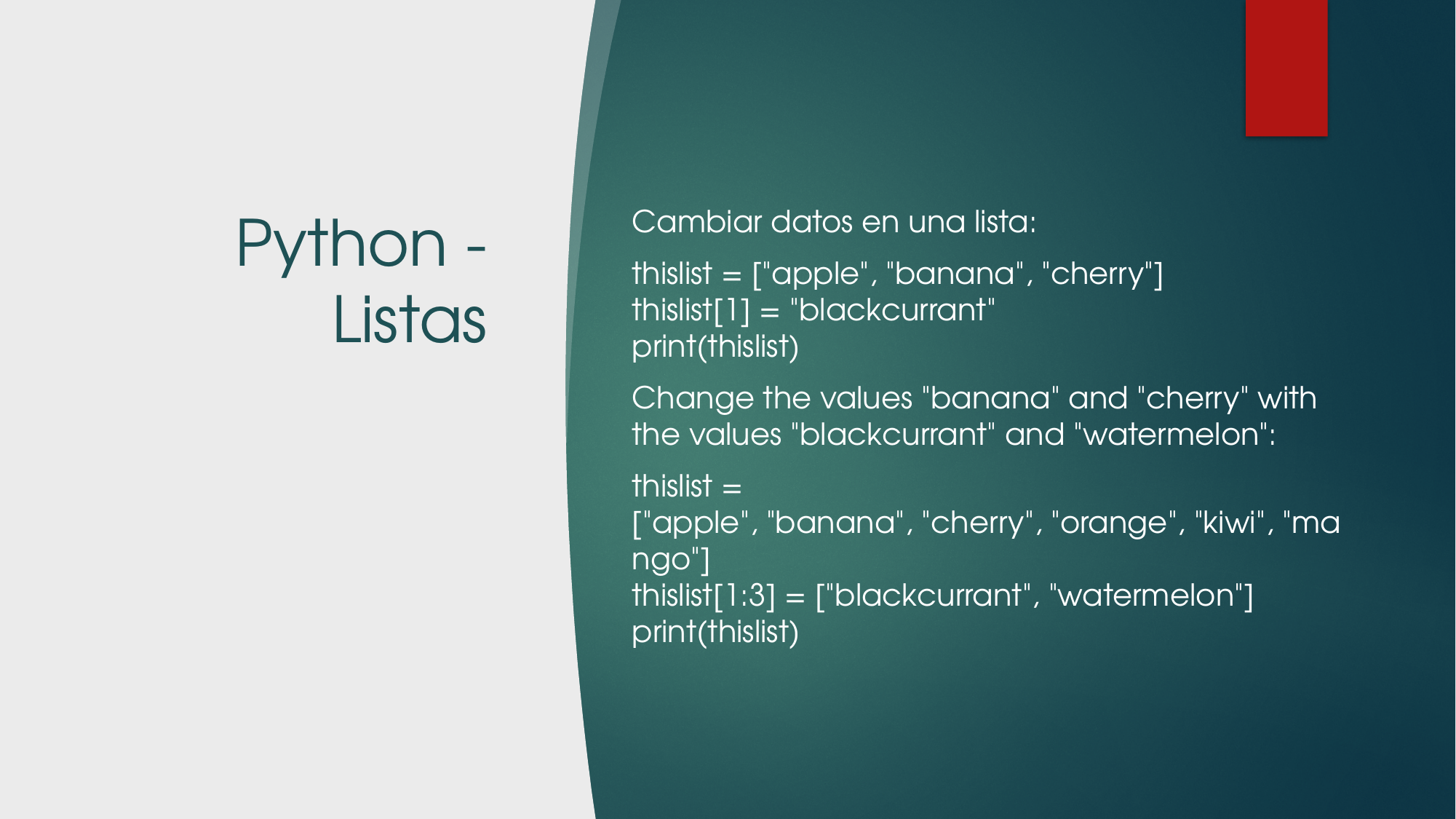

# Python - Listas
Cambiar datos en una lista:
thislist = ["apple", "banana", "cherry"]
thislist[1] = "blackcurrant"
print(thislist)
Change the values "banana" and "cherry" with the values "blackcurrant" and "watermelon":
thislist = ["apple", "banana", "cherry", "orange", "kiwi", "mango"]
thislist[1:3] = ["blackcurrant", "watermelon"]
print(thislist)